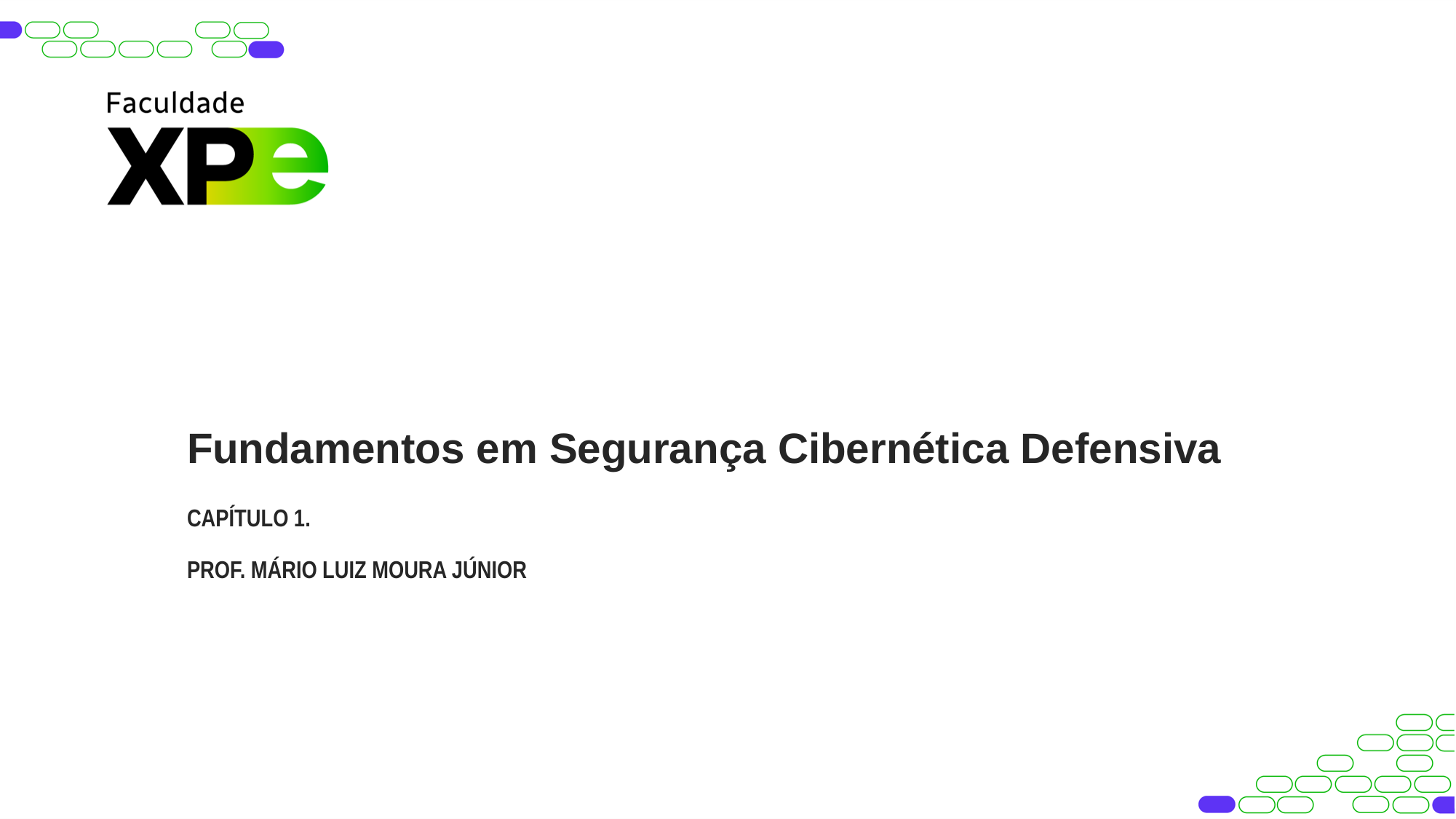

Fundamentos em Segurança Cibernética Defensiva
CAPÍTULO 1.
PROF. MÁRIO LUIZ MOURA JÚNIOR